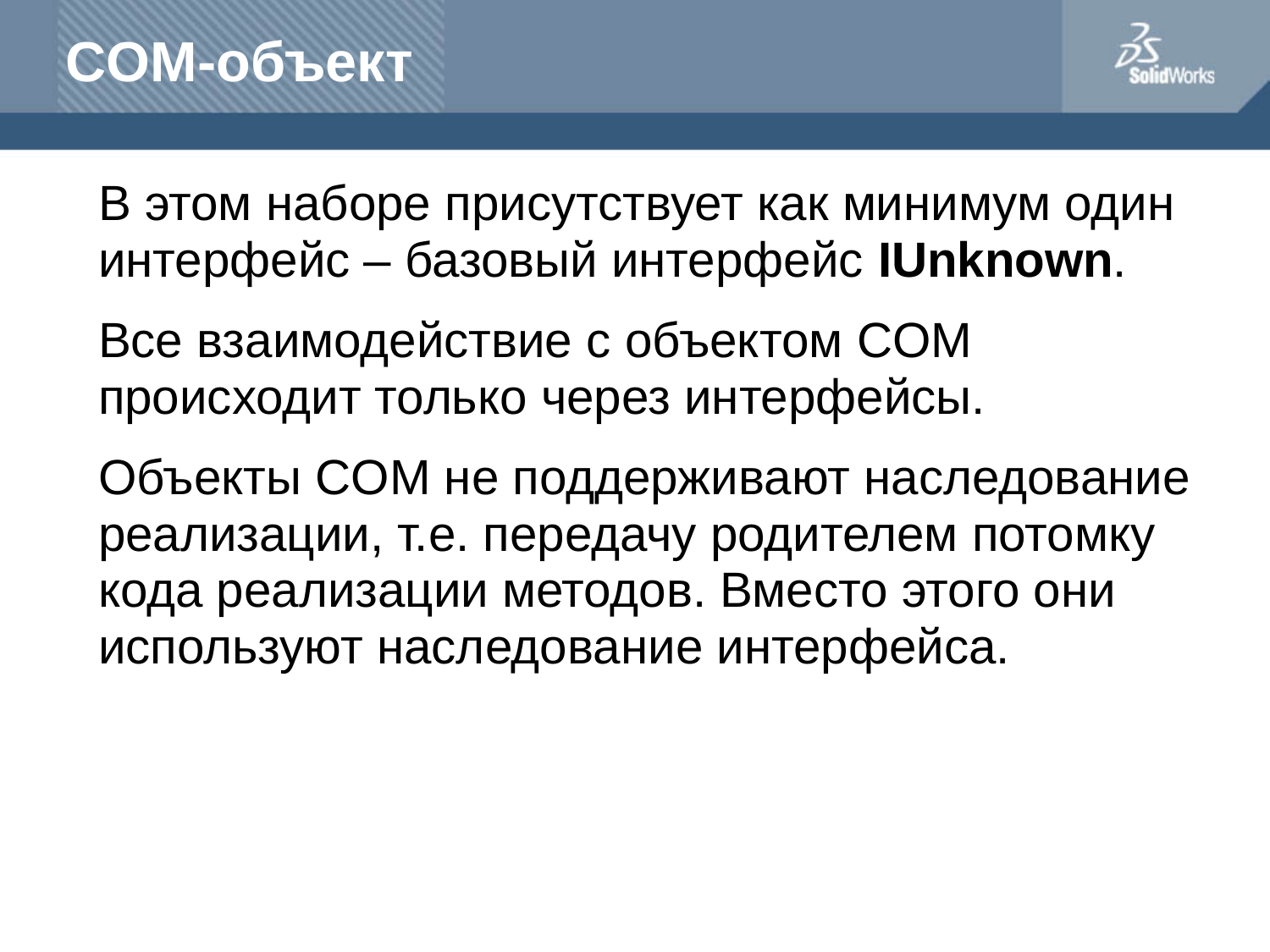

# COM-объект
	В этом наборе присутствует как минимум один интерфейс – базовый интерфейс IUnknown.
	Все взаимодействие с объектом COM происходит только через интерфейсы.
	Объекты COM не поддерживают наследование реализации, т.е. передачу родителем потомку кода реализации методов. Вместо этого они используют наследование интерфейса.